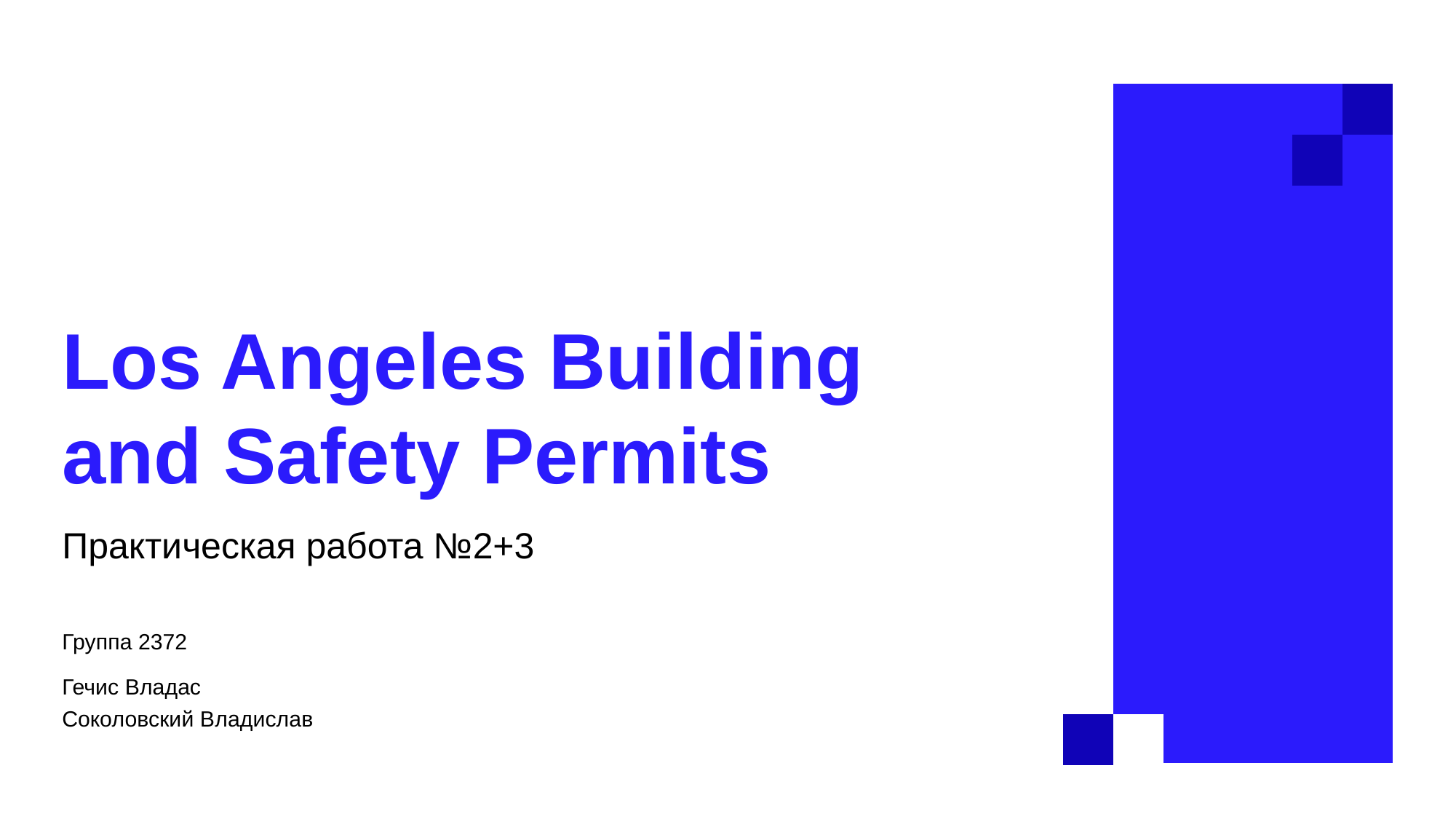

# Los Angeles Building and Safety Permits
Практическая работа №2+3
Группа 2372
Гечис Владас
Соколовский Владислав